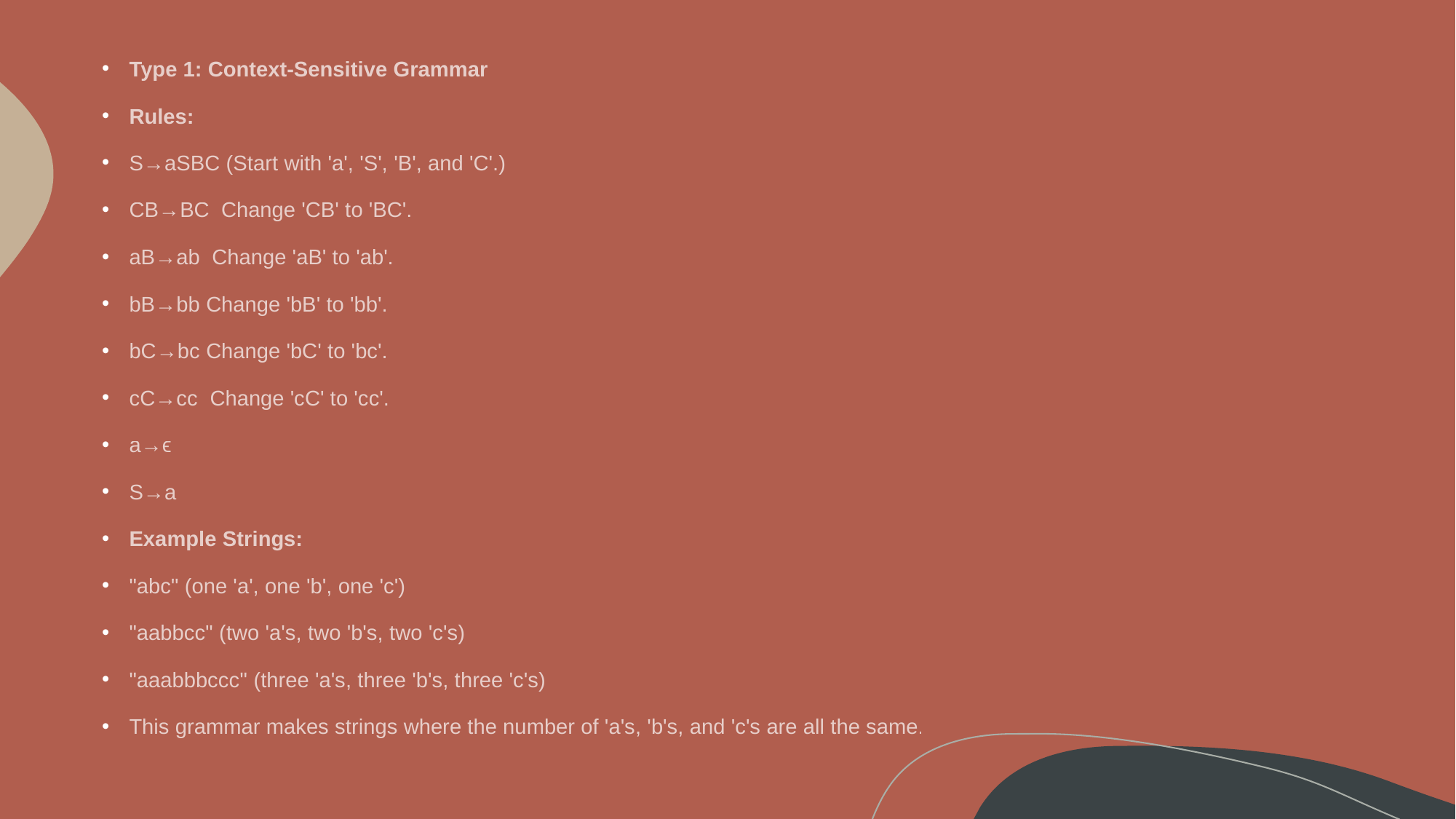

Type 1: Context-Sensitive Grammar
Rules:
S→aSBC (Start with 'a', 'S', 'B', and 'C'.)
CB→BC  Change 'CB' to 'BC'.
aB→ab  Change 'aB' to 'ab'.
bB→bb Change 'bB' to 'bb'.
bC→bc Change 'bC' to 'bc'.
cC→cc  Change 'cC' to 'cc'.
a→ϵ
S→a
Example Strings:
"abc" (one 'a', one 'b', one 'c')
"aabbcc" (two 'a's, two 'b's, two 'c's)
"aaabbbccc" (three 'a's, three 'b's, three 'c's)
This grammar makes strings where the number of 'a's, 'b's, and 'c's are all the same.